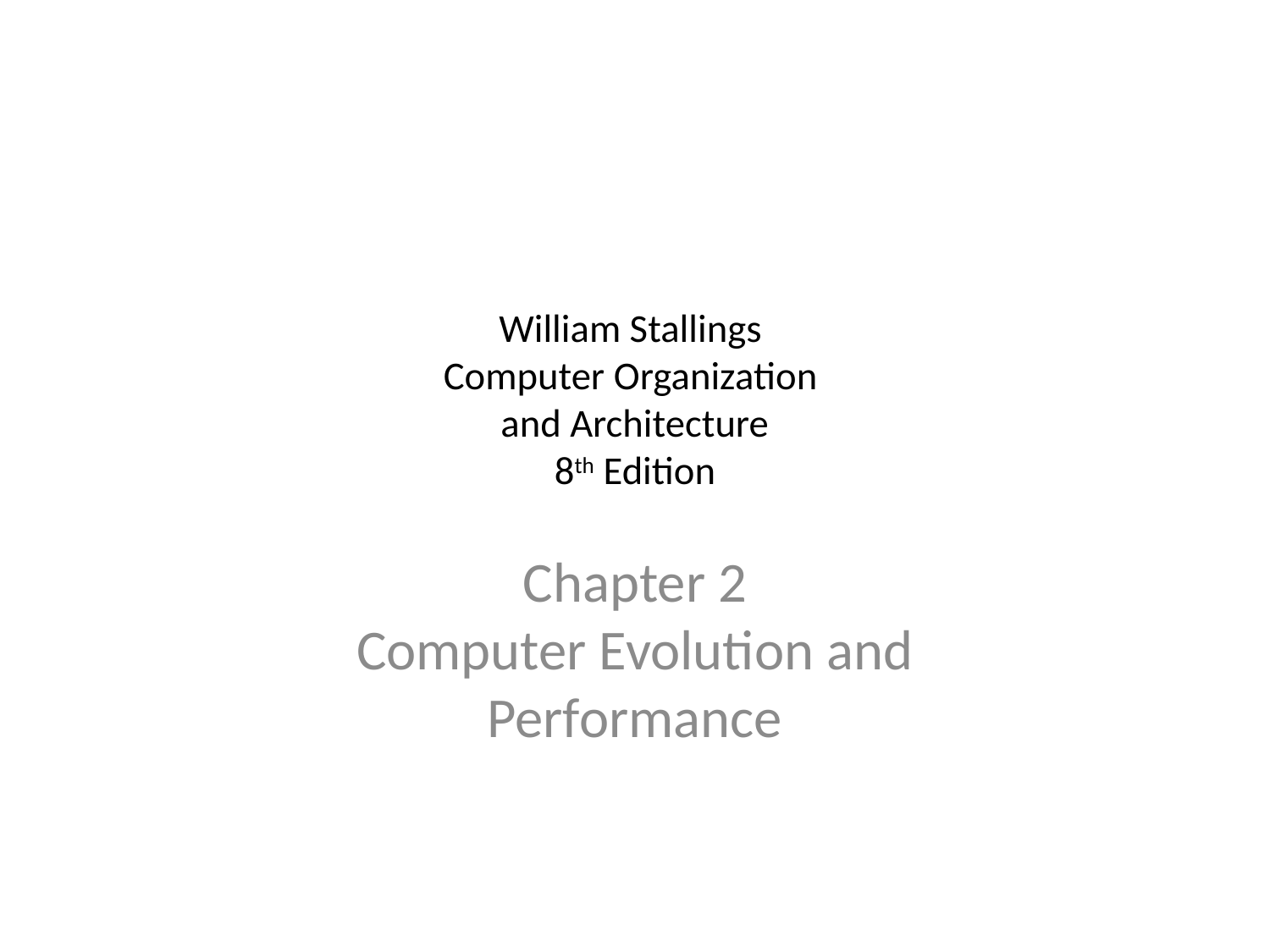

# William Stallings Computer Organization and Architecture 8th Edition
Chapter 2
Computer Evolution and Performance